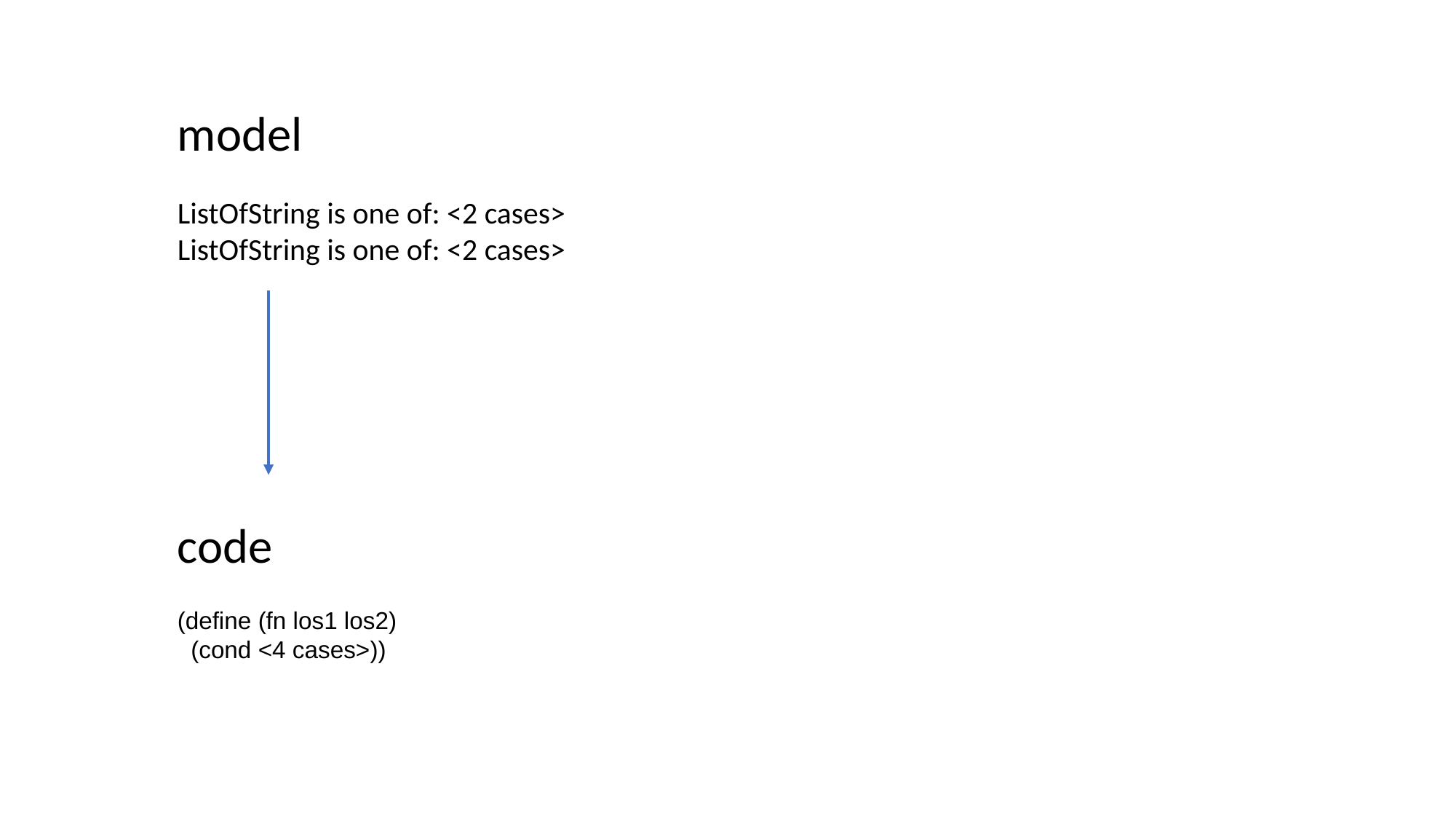

model

ListOfString is one of: <2 cases>
ListOfString is one of: <2 cases>

code

(define (fn los1 los2)
  (cond <4 cases>))